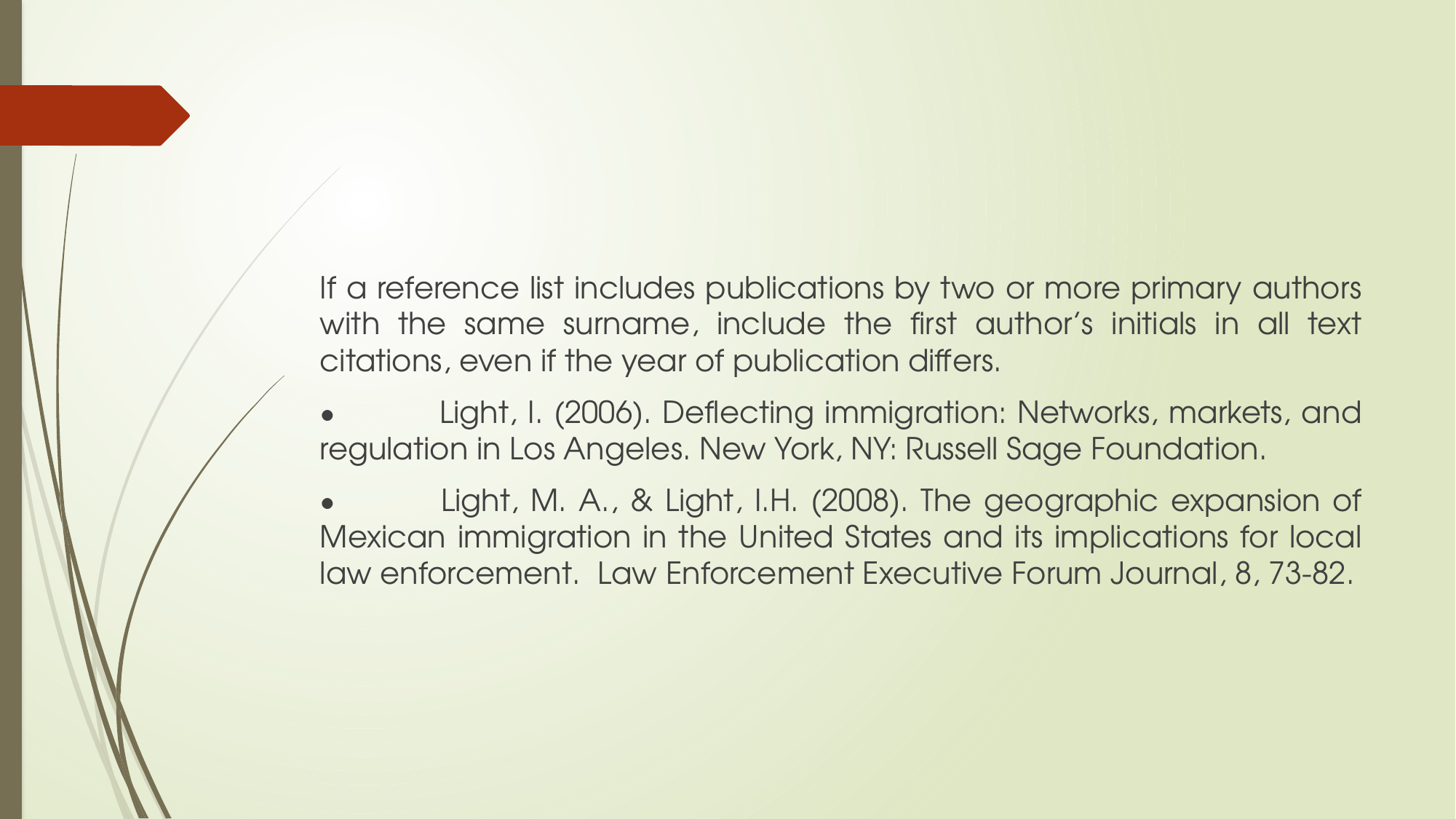

#
If a reference list includes publications by two or more primary authors with the same surname, include the first author’s initials in all text citations, even if the year of publication differs.
•	 Light, I. (2006). Deflecting immigration: Networks, markets, and regulation in Los Angeles. New York, NY: Russell Sage Foundation.
•	 Light, M. A., & Light, I.H. (2008). The geographic expansion of Mexican immigration in the United States and its implications for local law enforcement.  Law Enforcement Executive Forum Journal, 8, 73-82.